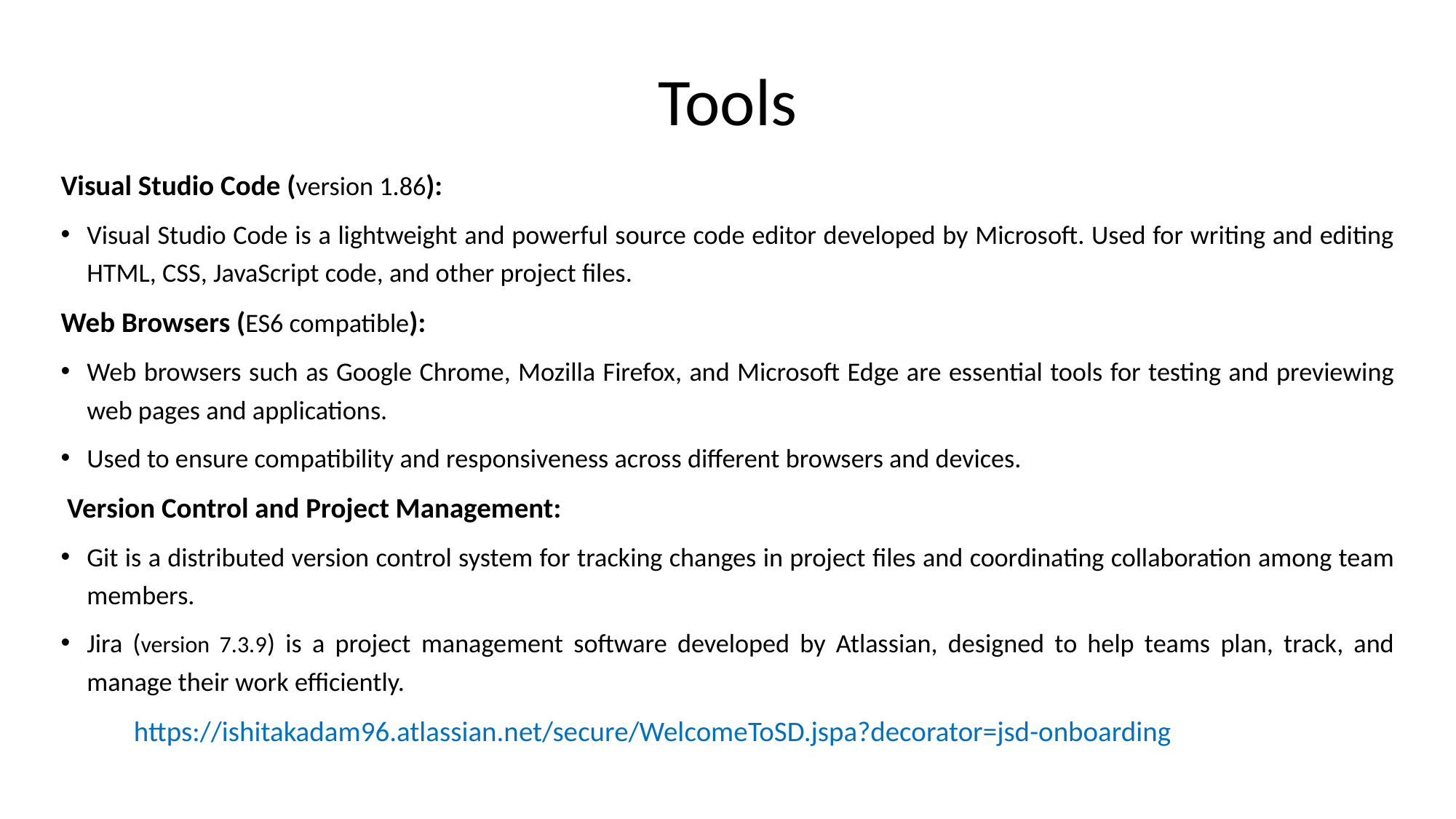

# Tools
Visual Studio Code (version 1.86):
Visual Studio Code is a lightweight and powerful source code editor developed by Microsoft. Used for writing and editing HTML, CSS, JavaScript code, and other project files.
Web Browsers (ES6 compatible):
Web browsers such as Google Chrome, Mozilla Firefox, and Microsoft Edge are essential tools for testing and previewing web pages and applications.
Used to ensure compatibility and responsiveness across different browsers and devices.
 Version Control and Project Management:
Git is a distributed version control system for tracking changes in project files and coordinating collaboration among team members.
Jira (version 7.3.9) is a project management software developed by Atlassian, designed to help teams plan, track, and manage their work efficiently.
	https://ishitakadam96.atlassian.net/secure/WelcomeToSD.jspa?decorator=jsd-onboarding